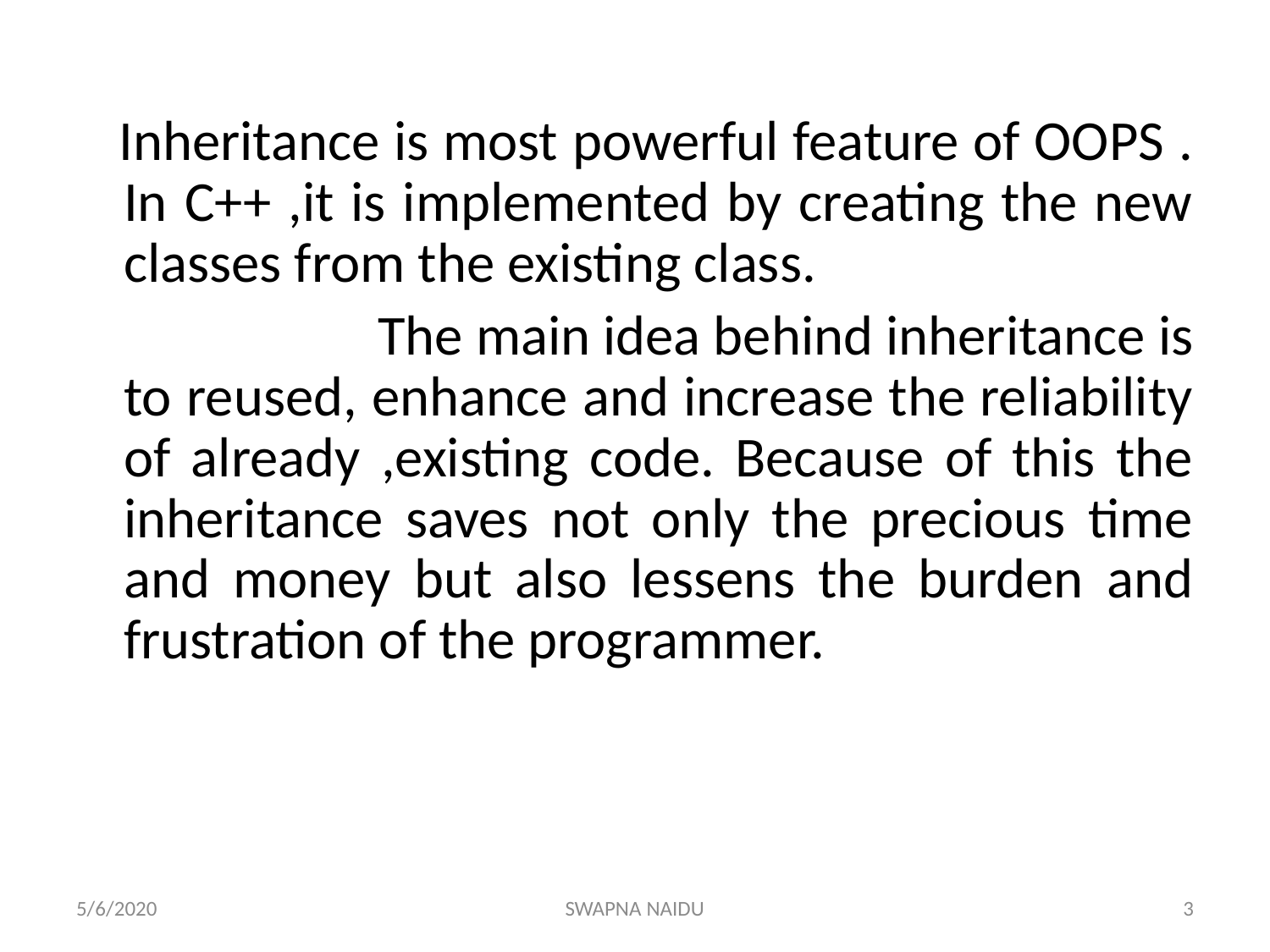

Inheritance is most powerful feature of OOPS . In C++ ,it is implemented by creating the new classes from the existing class.
			The main idea behind inheritance is to reused, enhance and increase the reliability of already ,existing code. Because of this the inheritance saves not only the precious time and money but also lessens the burden and frustration of the programmer.
SWAPNA NAIDU
3
5/6/2020